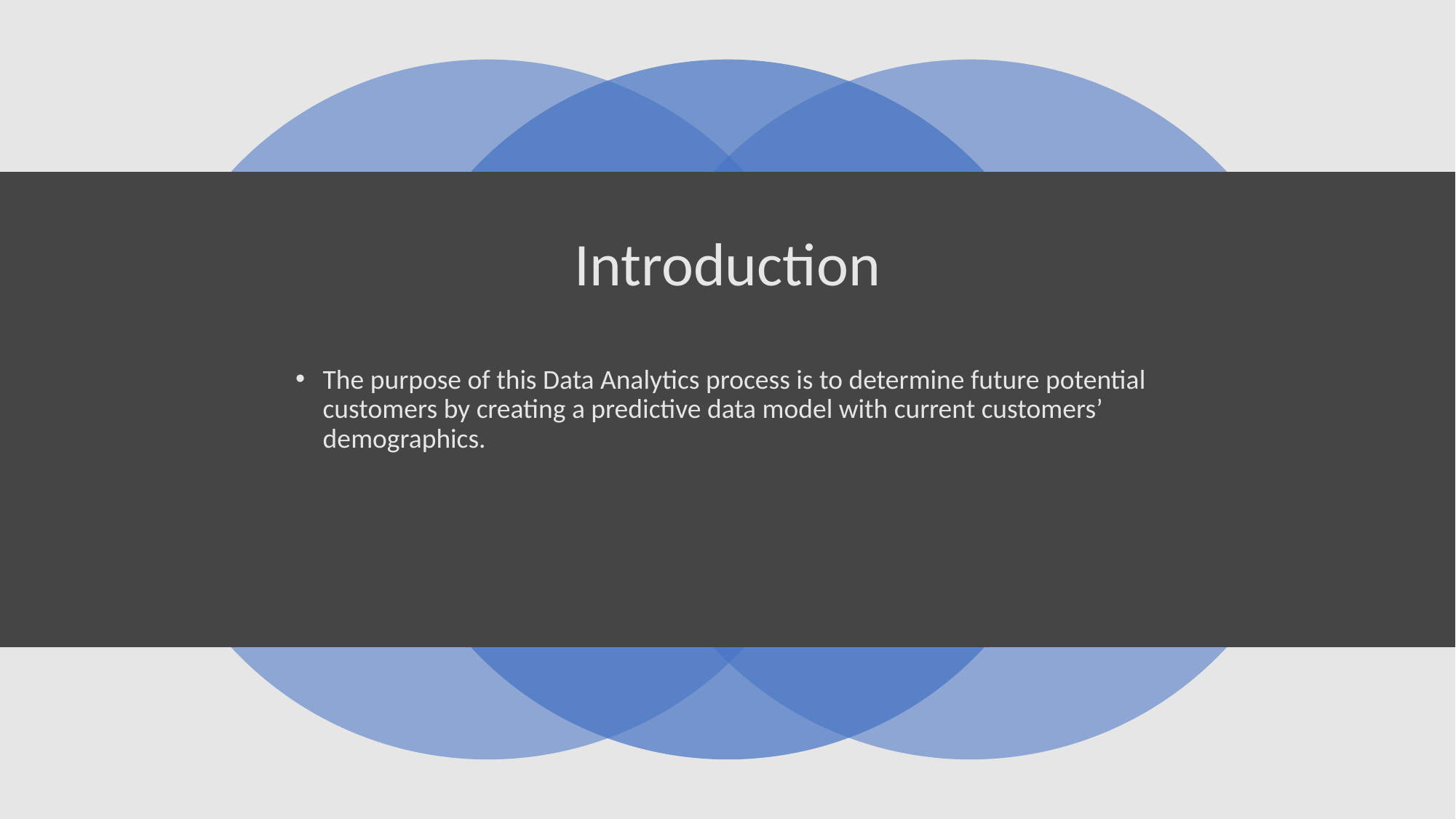

# Introduction
The purpose of this Data Analytics process is to determine future potential customers by creating a predictive data model with current customers’ demographics.